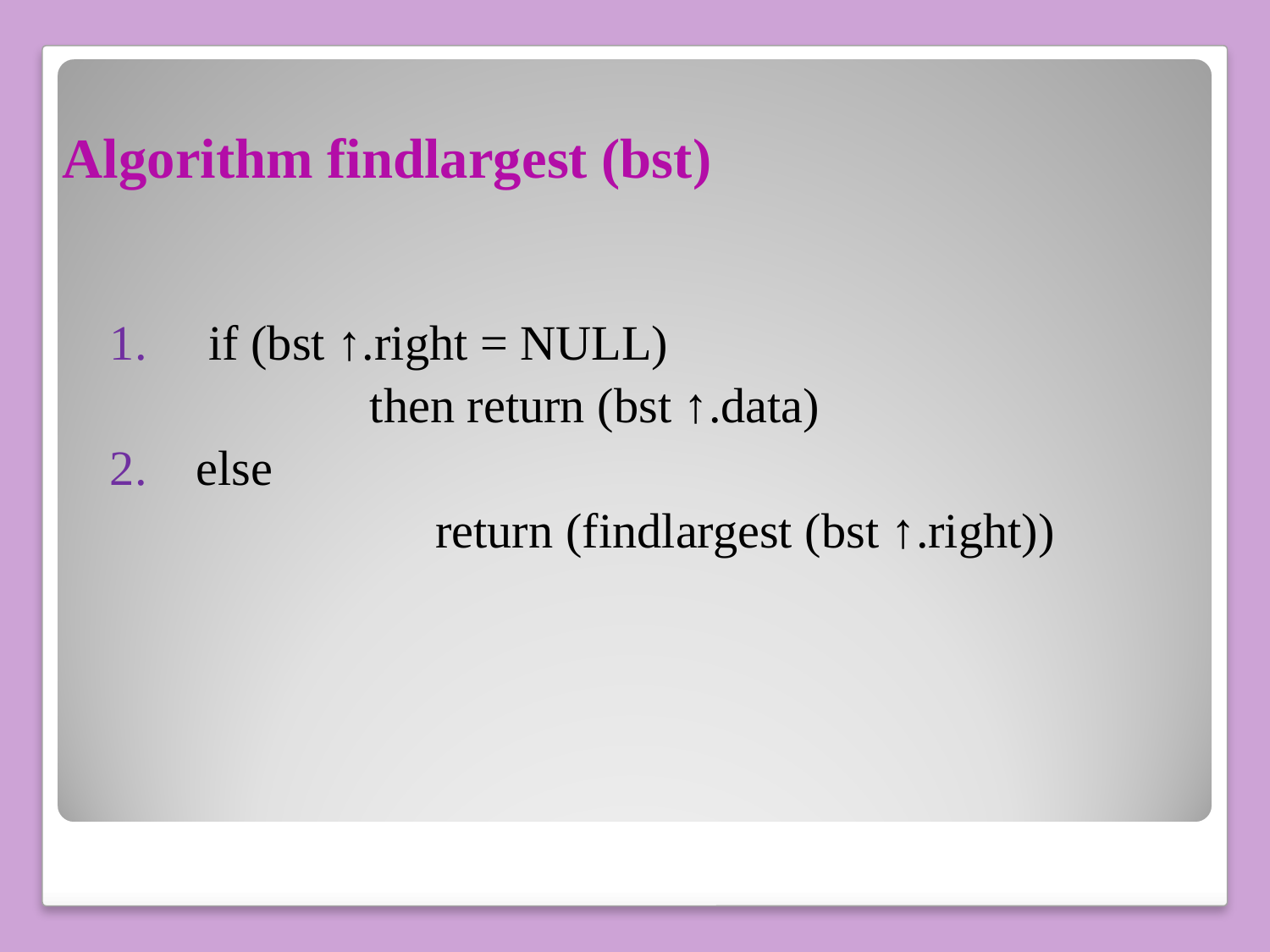

# Algorithm findlargest (bst)
1.     if (bst ↑.right = NULL)
      	     then return (bst ↑.data)
2.    else
       		return (findlargest (bst ↑.right))